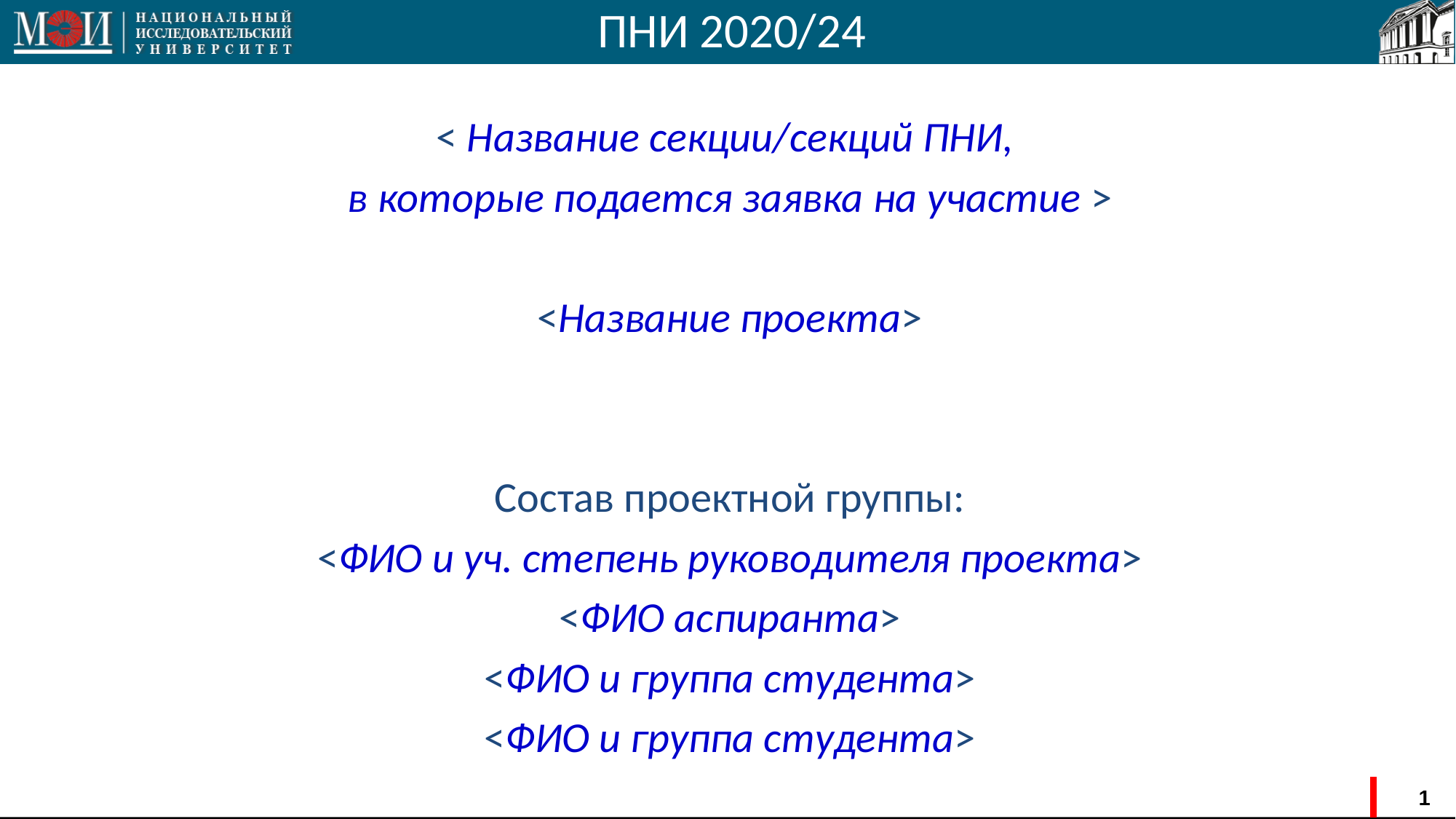

ПНИ 2020/24
< Название секции/секций ПНИ,
в которые подается заявка на участие >

<Название проекта>

Состав проектной группы:
<ФИО и уч. степень руководителя проекта>
<ФИО аспиранта>
<ФИО и группа студента>
<ФИО и группа студента>
1